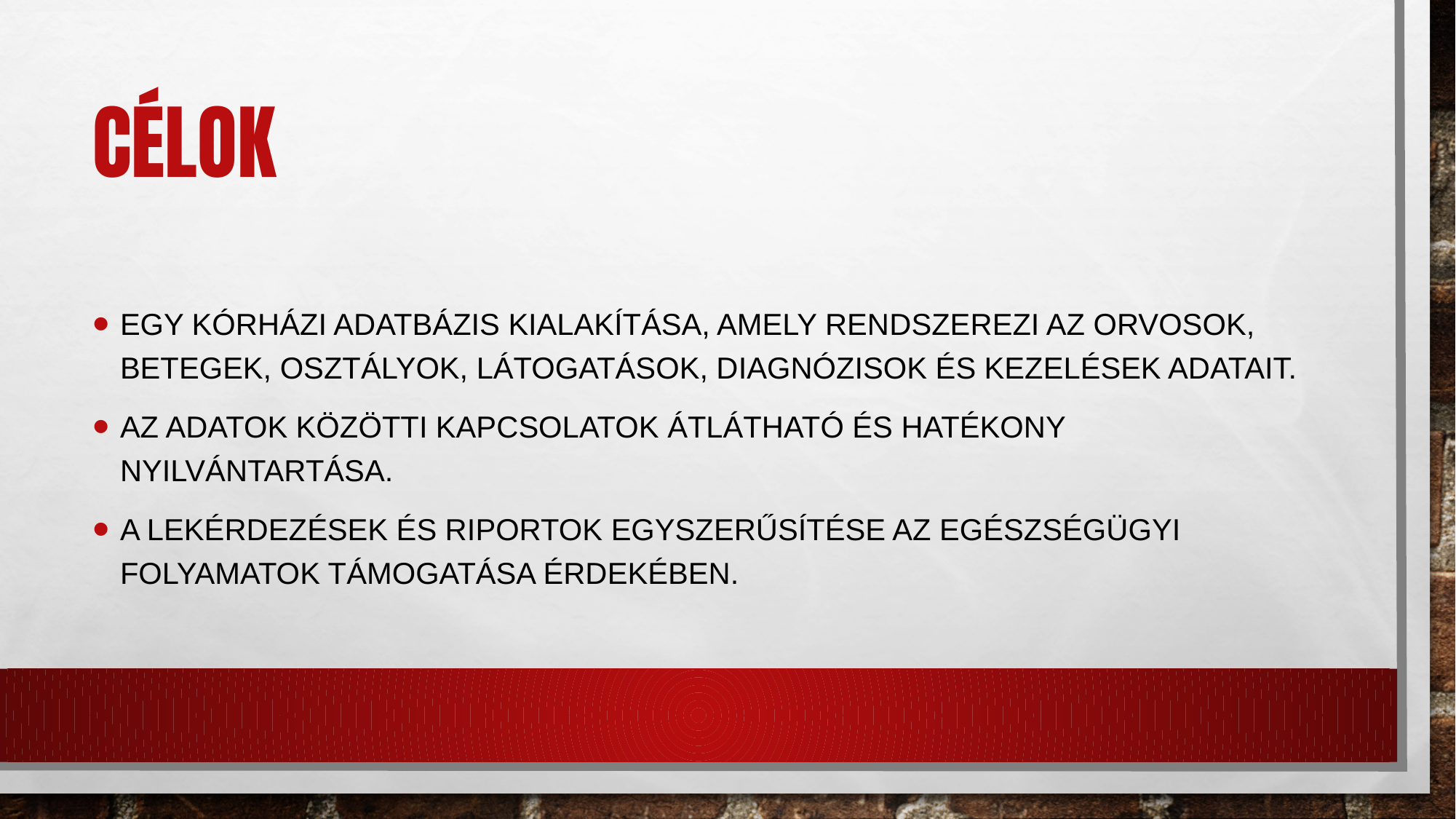

# Célok
Egy kórházi adatbázis kialakítása, amely rendszerezi az orvosok, betegek, osztályok, látogatások, diagnózisok és kezelések adatait.
Az adatok közötti kapcsolatok átlátható és hatékony nyilvántartása.
A lekérdezések és riportok egyszerűsítése az egészségügyi folyamatok támogatása érdekében.